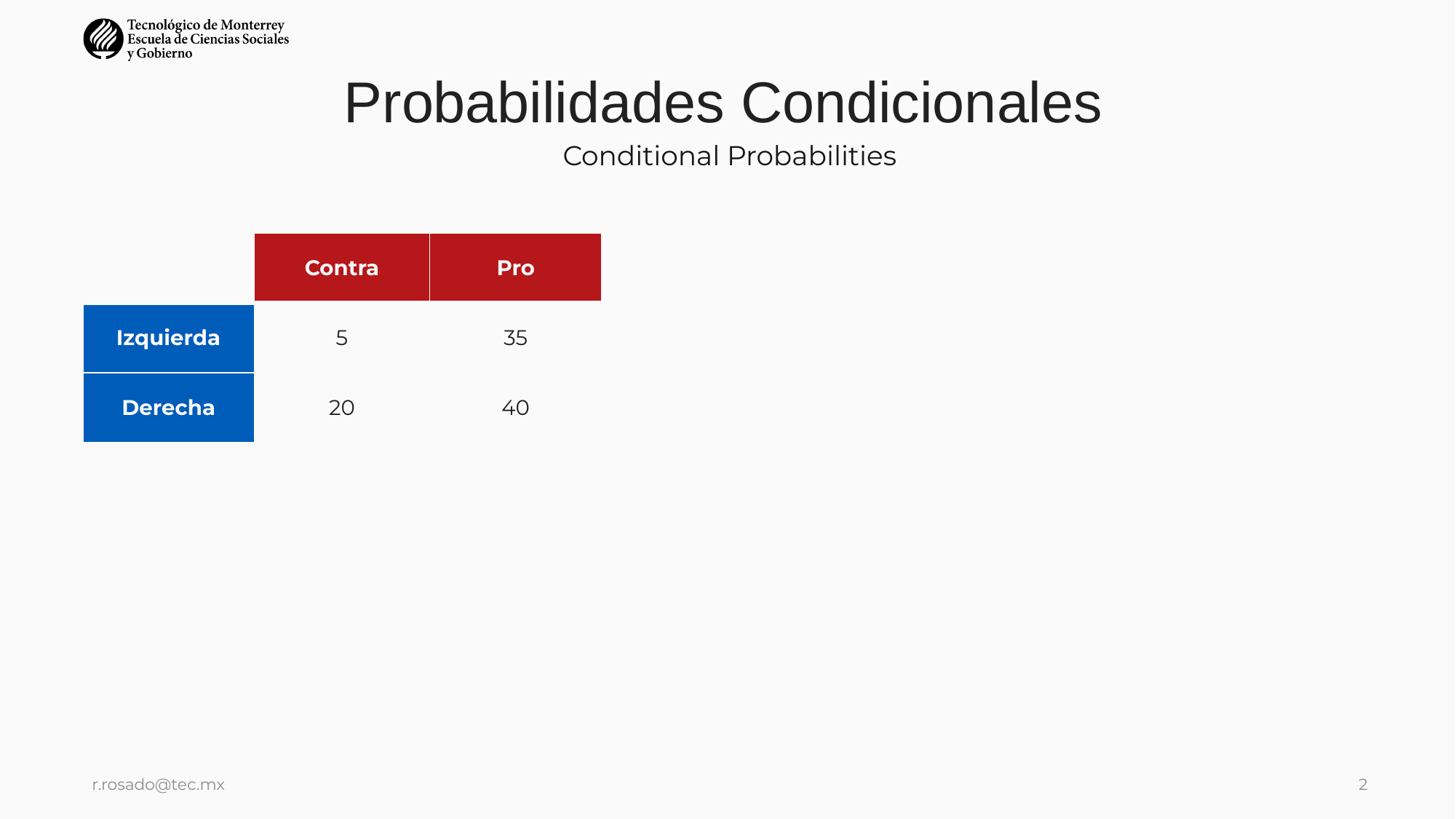

# Probabilidades Condicionales
Conditional Probabilities
|  | Contra | Pro |  |
| --- | --- | --- | --- |
| Izquierda | 5 | 35 |  |
| Derecha | 20 | 40 |  |
|  |  |  |  |
r.rosado@tec.mx
2